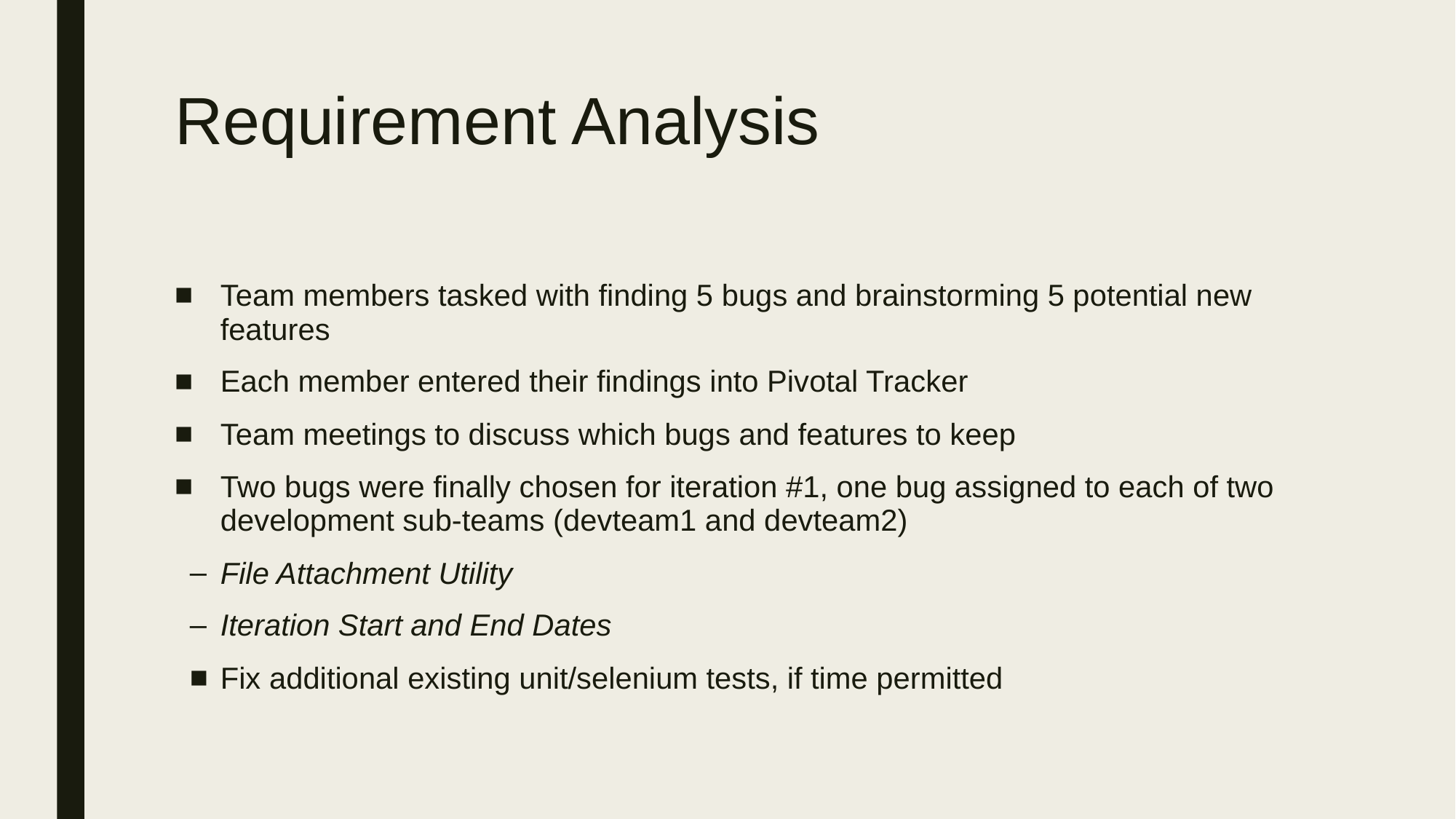

# Requirement Analysis
Team members tasked with finding 5 bugs and brainstorming 5 potential new features
Each member entered their findings into Pivotal Tracker
Team meetings to discuss which bugs and features to keep
Two bugs were finally chosen for iteration #1, one bug assigned to each of two development sub-teams (devteam1 and devteam2)
File Attachment Utility
Iteration Start and End Dates
Fix additional existing unit/selenium tests, if time permitted